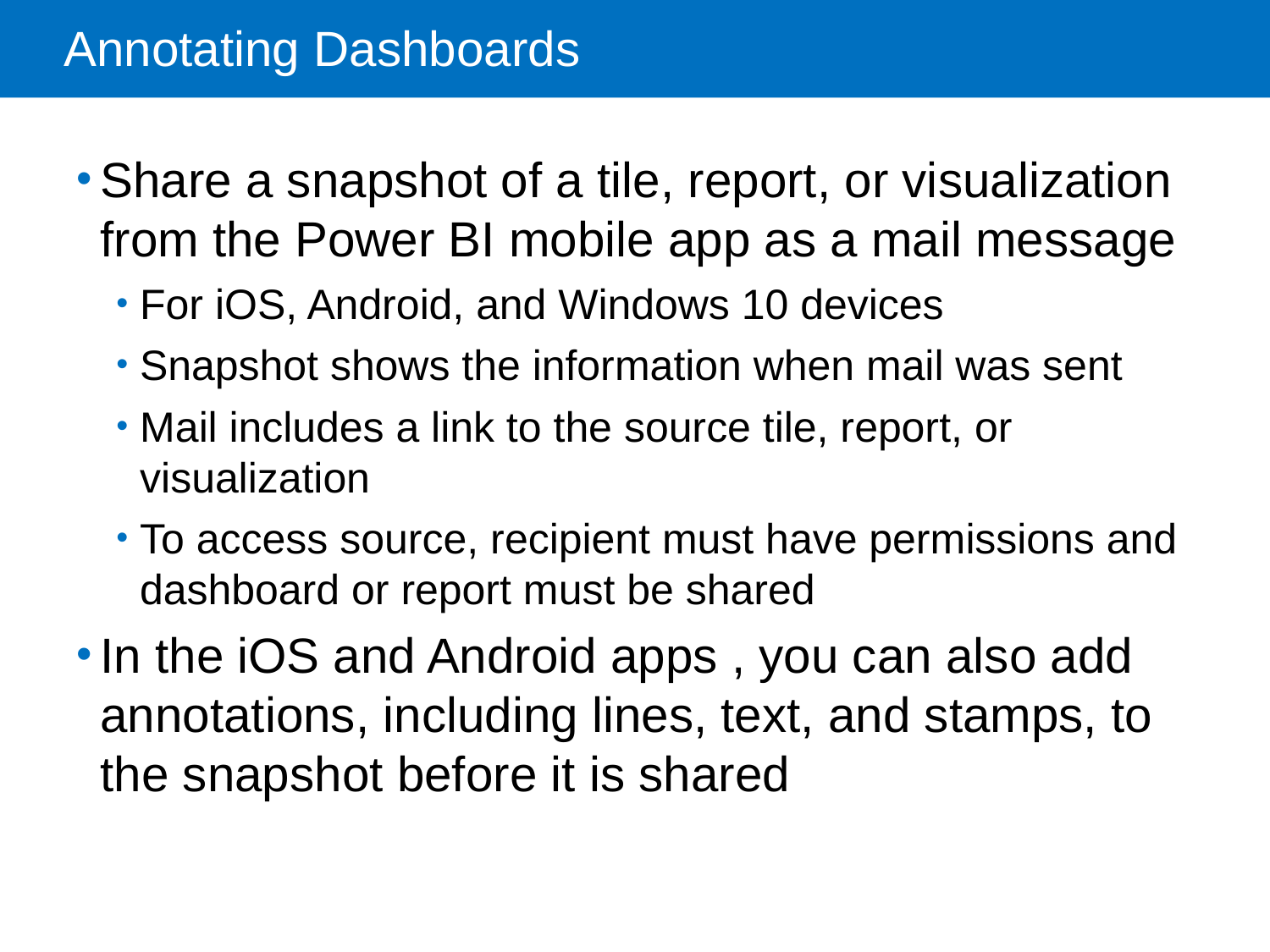

# Annotating Dashboards
Share a snapshot of a tile, report, or visualization from the Power BI mobile app as a mail message
For iOS, Android, and Windows 10 devices
Snapshot shows the information when mail was sent
Mail includes a link to the source tile, report, or visualization
To access source, recipient must have permissions and dashboard or report must be shared
In the iOS and Android apps , you can also add annotations, including lines, text, and stamps, to the snapshot before it is shared